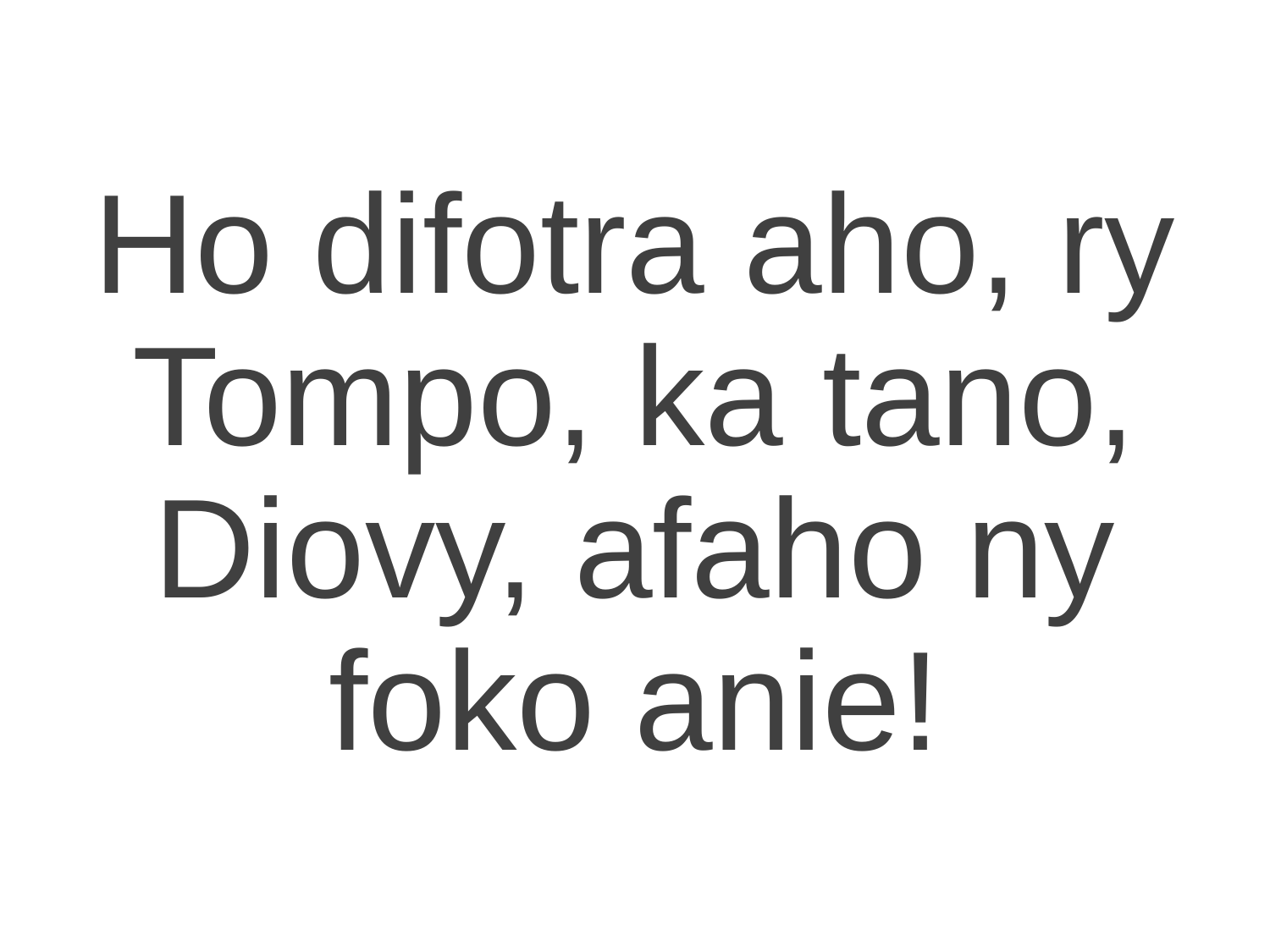

Ho difotra aho, ry Tompo, ka tano,
Diovy, afaho ny foko anie!